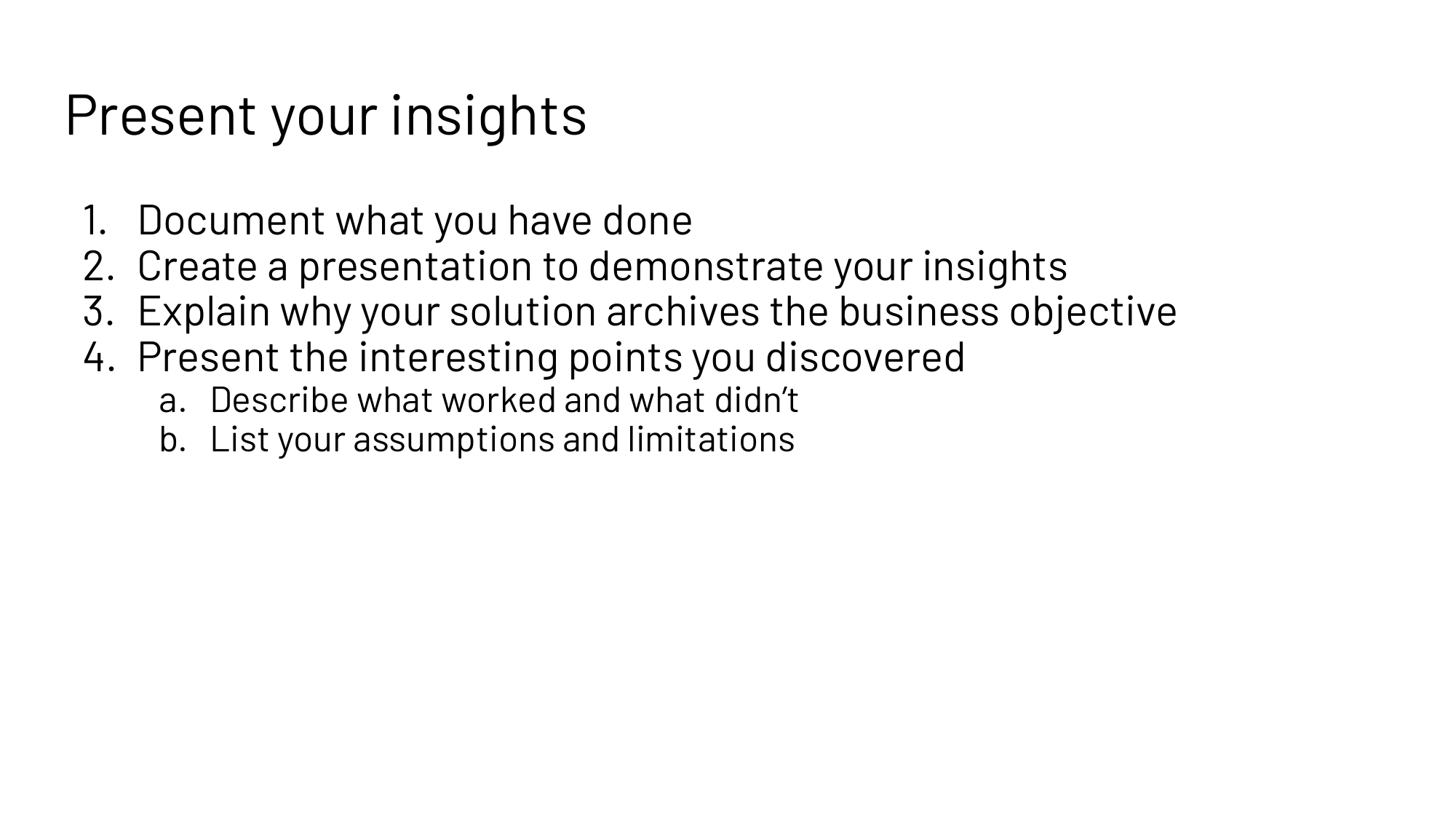

# Present your insights
Document what you have done
Create a presentation to demonstrate your insights
Explain why your solution archives the business objective
Present the interesting points you discovered
Describe what worked and what didn’t
List your assumptions and limitations